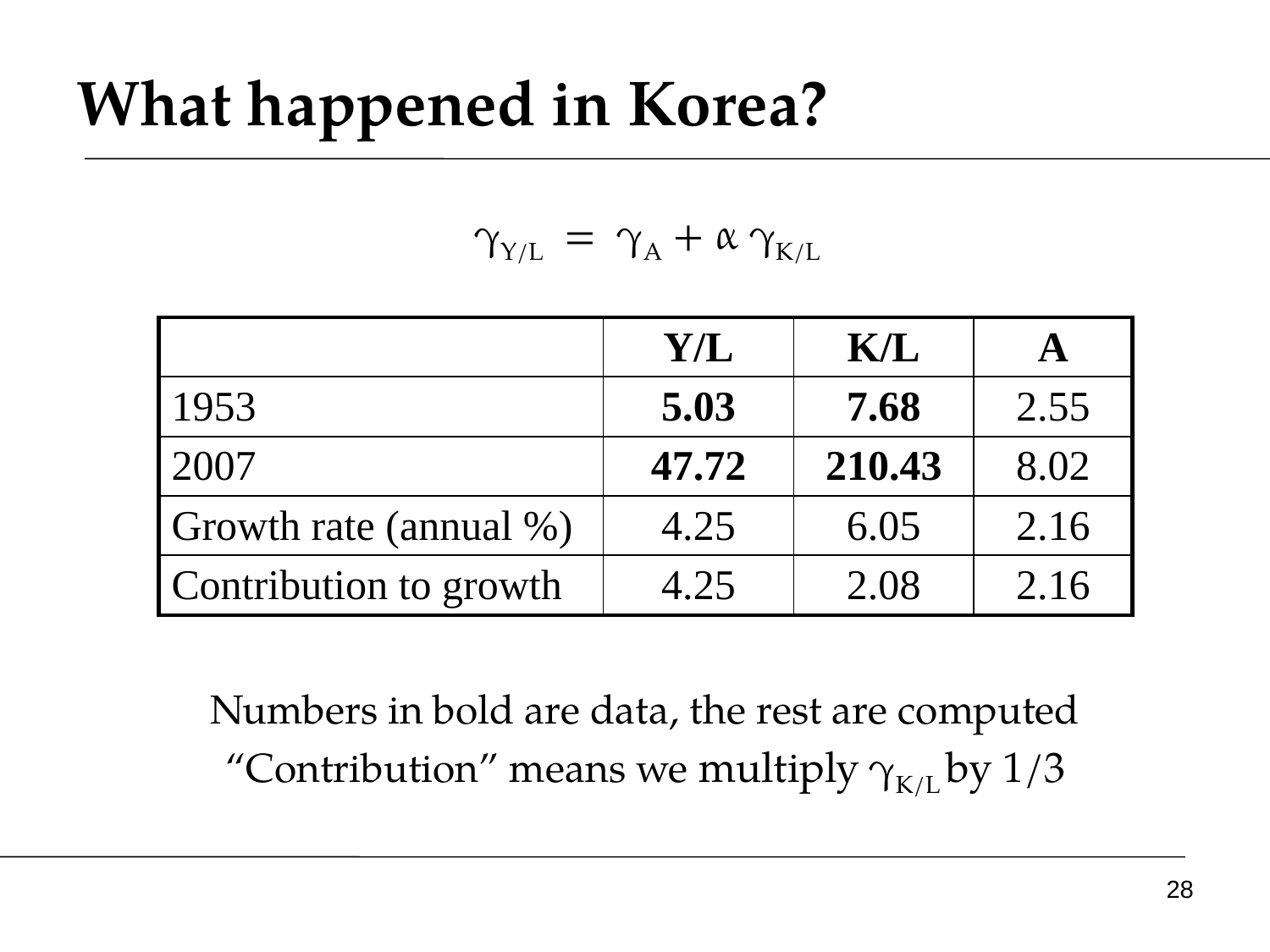

# What happened in Korea?
γY/L  =  γA + α γK/L

|  | Y/L | K/L | A |
| --- | --- | --- | --- |
| 1953 | 5.03 | 7.68 | 2.55 |
| 2007 | 47.72 | 210.43 | 8.02 |
| Growth rate (annual %) | 4.25 | 6.05 | 2.16 |
| Contribution to growth | 4.25 | 2.08 | 2.16 |
Numbers in bold are data, the rest are computed
“Contribution” means we multiply γK/L by 1/3
28